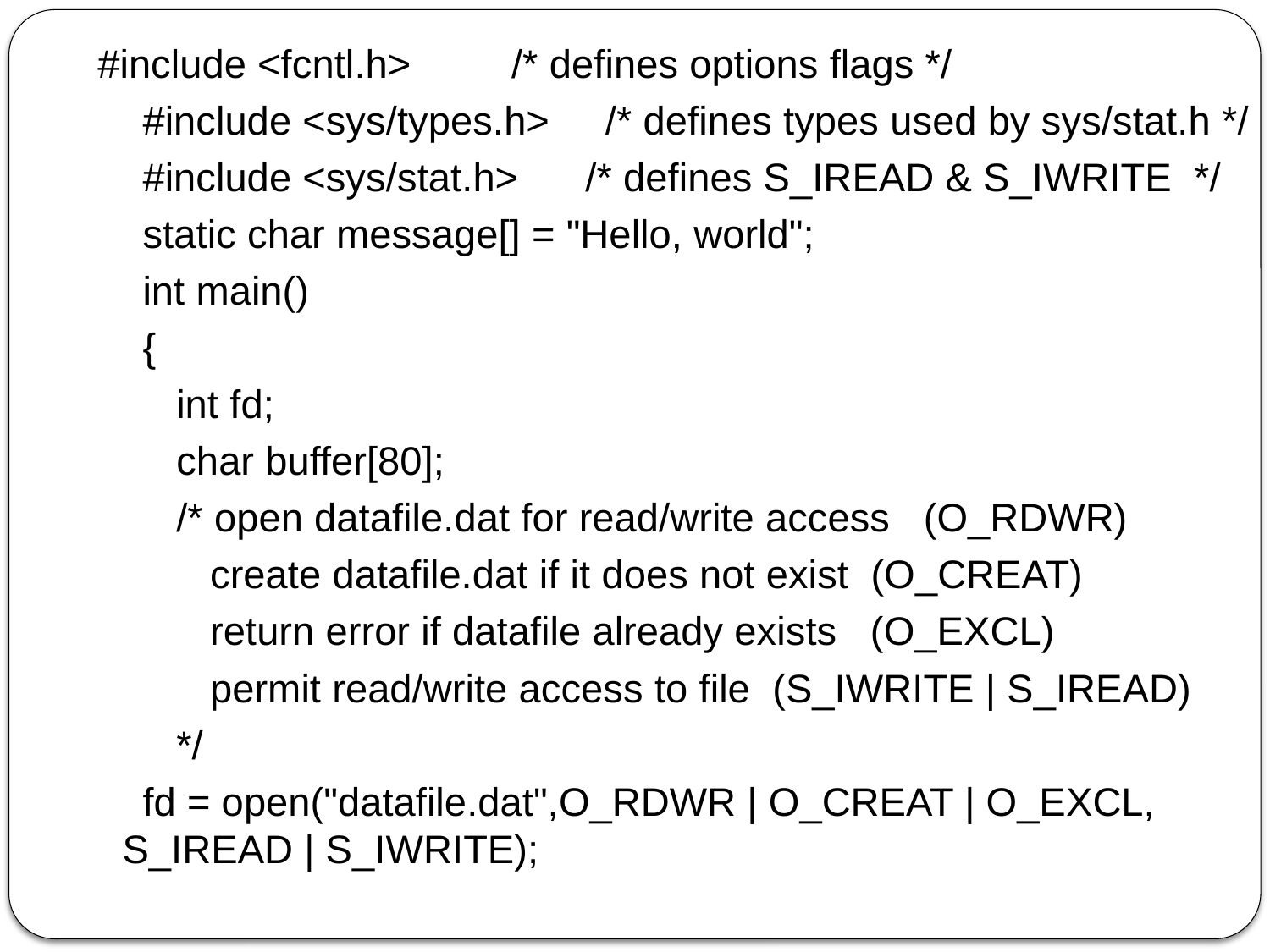

#include <fcntl.h>         /* defines options flags */
     #include <sys/types.h>     /* defines types used by sys/stat.h */
     #include <sys/stat.h>      /* defines S_IREAD & S_IWRITE  */
     static char message[] = "Hello, world";
     int main()
     {
        int fd;
        char buffer[80];
        /* open datafile.dat for read/write access   (O_RDWR)
           create datafile.dat if it does not exist  (O_CREAT)
           return error if datafile already exists   (O_EXCL)
           permit read/write access to file  (S_IWRITE | S_IREAD)
        */
     fd = open("datafile.dat",O_RDWR | O_CREAT | O_EXCL, S_IREAD | S_IWRITE);